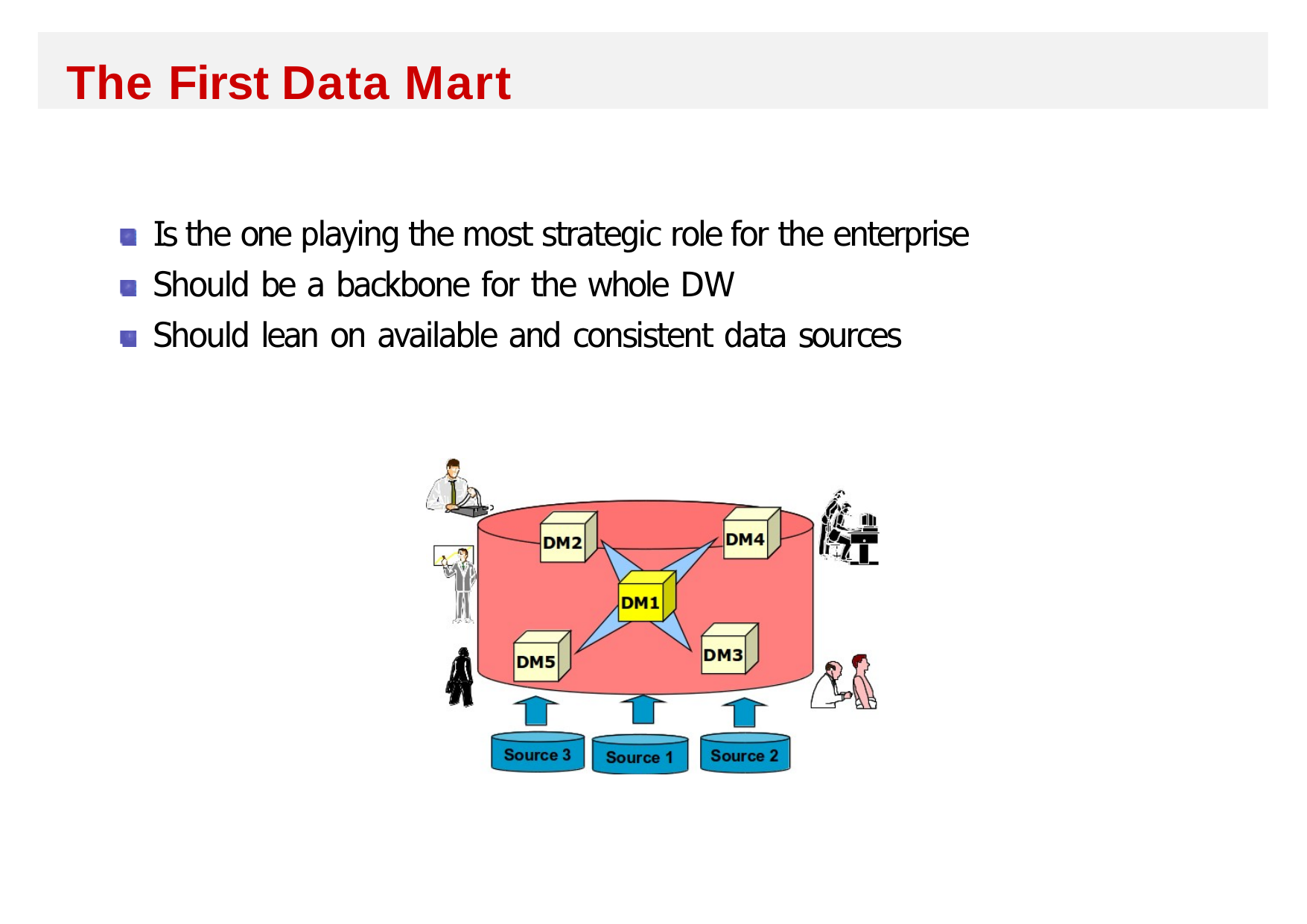

The First Data Mart
Is the one playing the most strategic role for the enterprise  Should be a backbone for the whole DW
Should lean on available and consistent data sources

J. Gamper
17/24